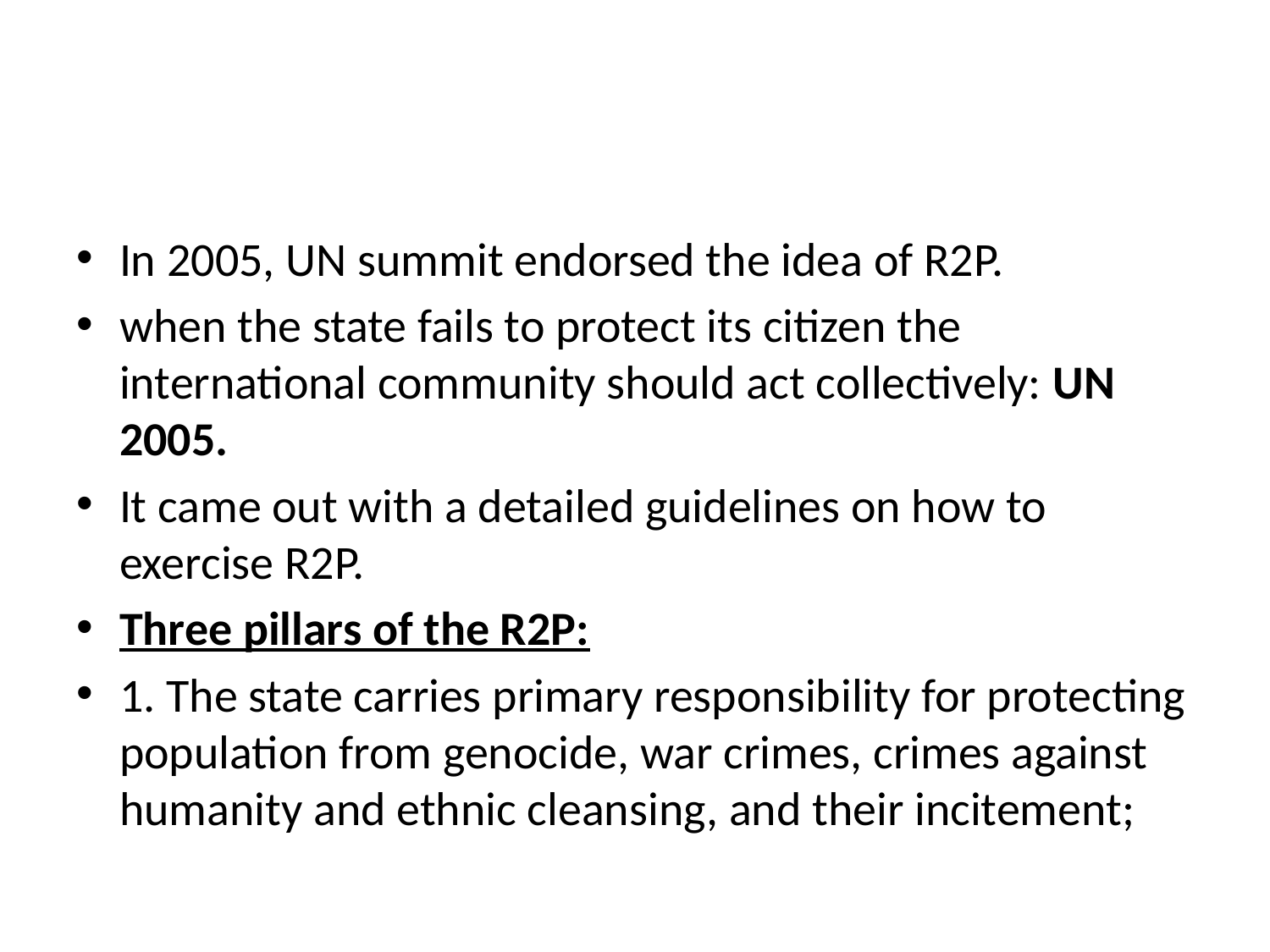

#
In 2005, UN summit endorsed the idea of R2P.
when the state fails to protect its citizen the international community should act collectively: UN 2005.
It came out with a detailed guidelines on how to exercise R2P.
Three pillars of the R2P:
1. The state carries primary responsibility for protecting population from genocide, war crimes, crimes against humanity and ethnic cleansing, and their incitement;